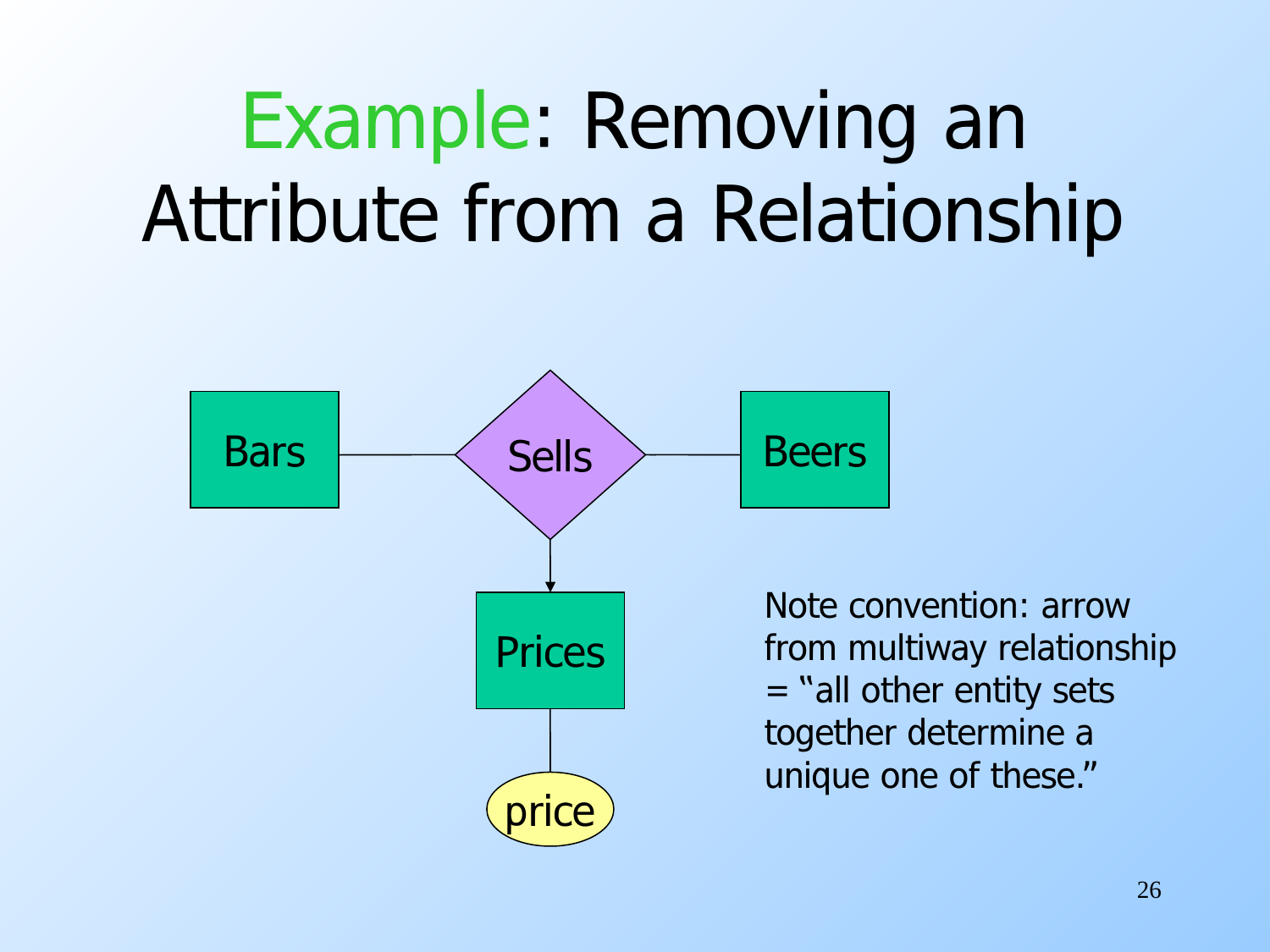

# Example: Removing an Attribute from a Relationship
Sells
Bars
Beers

Note convention: arrow
from multiway relationship
= “all other entity sets
together determine a
unique one of these.”
Prices

price
26